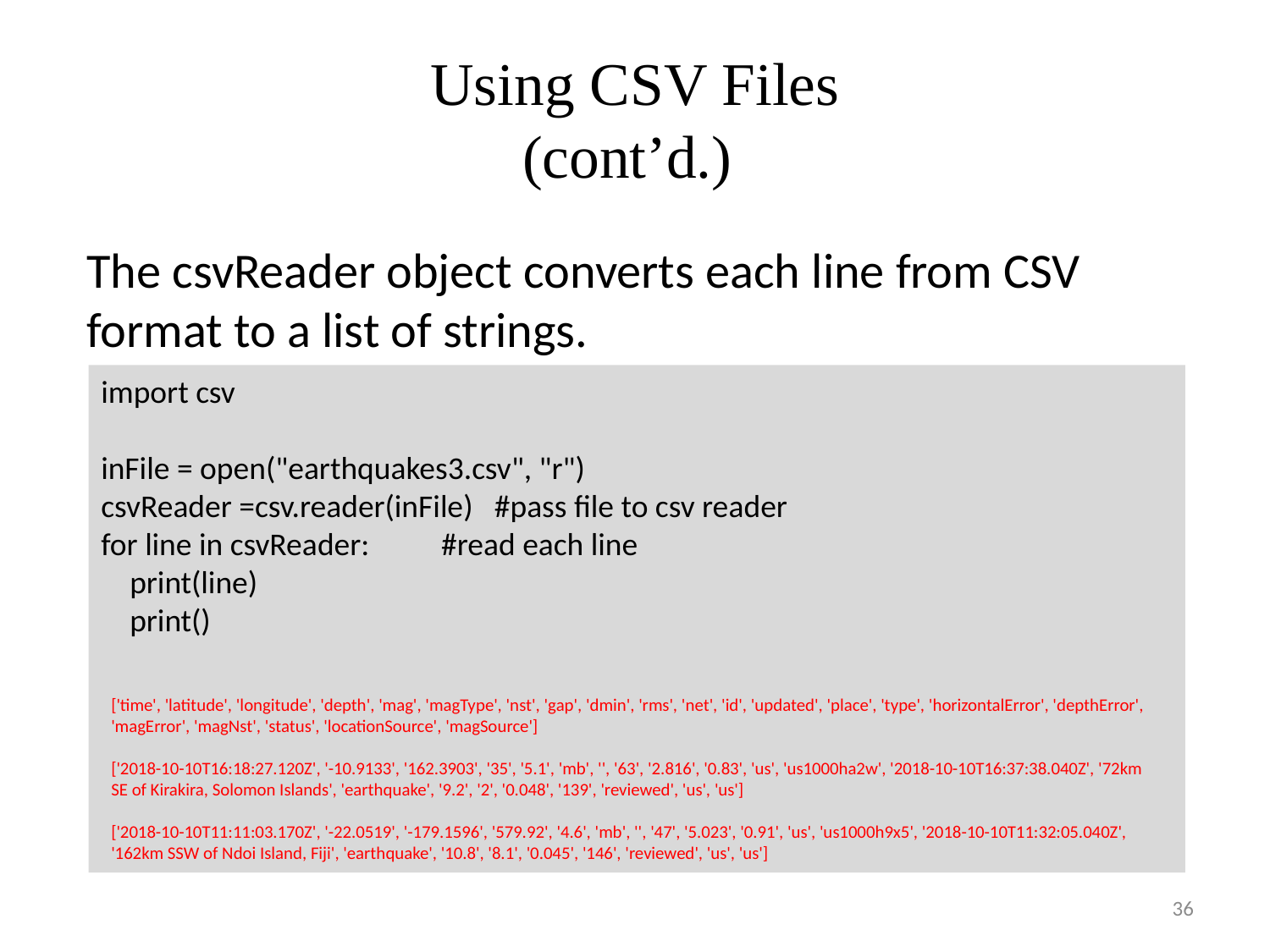

# Using CSV Files (cont’d.)
The csvReader object converts each line from CSV format to a list of strings.
import csv

inFile = open("earthquakes3.csv", "r")
csvReader =csv.reader(inFile)   #pass file to csv reader
for line in csvReader:          #read each line
    print(line)
    print()

['time', 'latitude', 'longitude', 'depth', 'mag', 'magType', 'nst', 'gap', 'dmin', 'rms', 'net', 'id', 'updated', 'place', 'type', 'horizontalError', 'depthError', 'magError', 'magNst', 'status', 'locationSource', 'magSource']

['2018-10-10T16:18:27.120Z', '-10.9133', '162.3903', '35', '5.1', 'mb', '', '63', '2.816', '0.83', 'us', 'us1000ha2w', '2018-10-10T16:37:38.040Z', '72km SE of Kirakira, Solomon Islands', 'earthquake', '9.2', '2', '0.048', '139', 'reviewed', 'us', 'us']

['2018-10-10T11:11:03.170Z', '-22.0519', '-179.1596', '579.92', '4.6', 'mb', '', '47', '5.023', '0.91', 'us', 'us1000h9x5', '2018-10-10T11:32:05.040Z', '162km SSW of Ndoi Island, Fiji', 'earthquake', '10.8', '8.1', '0.045', '146', 'reviewed', 'us', 'us']
36